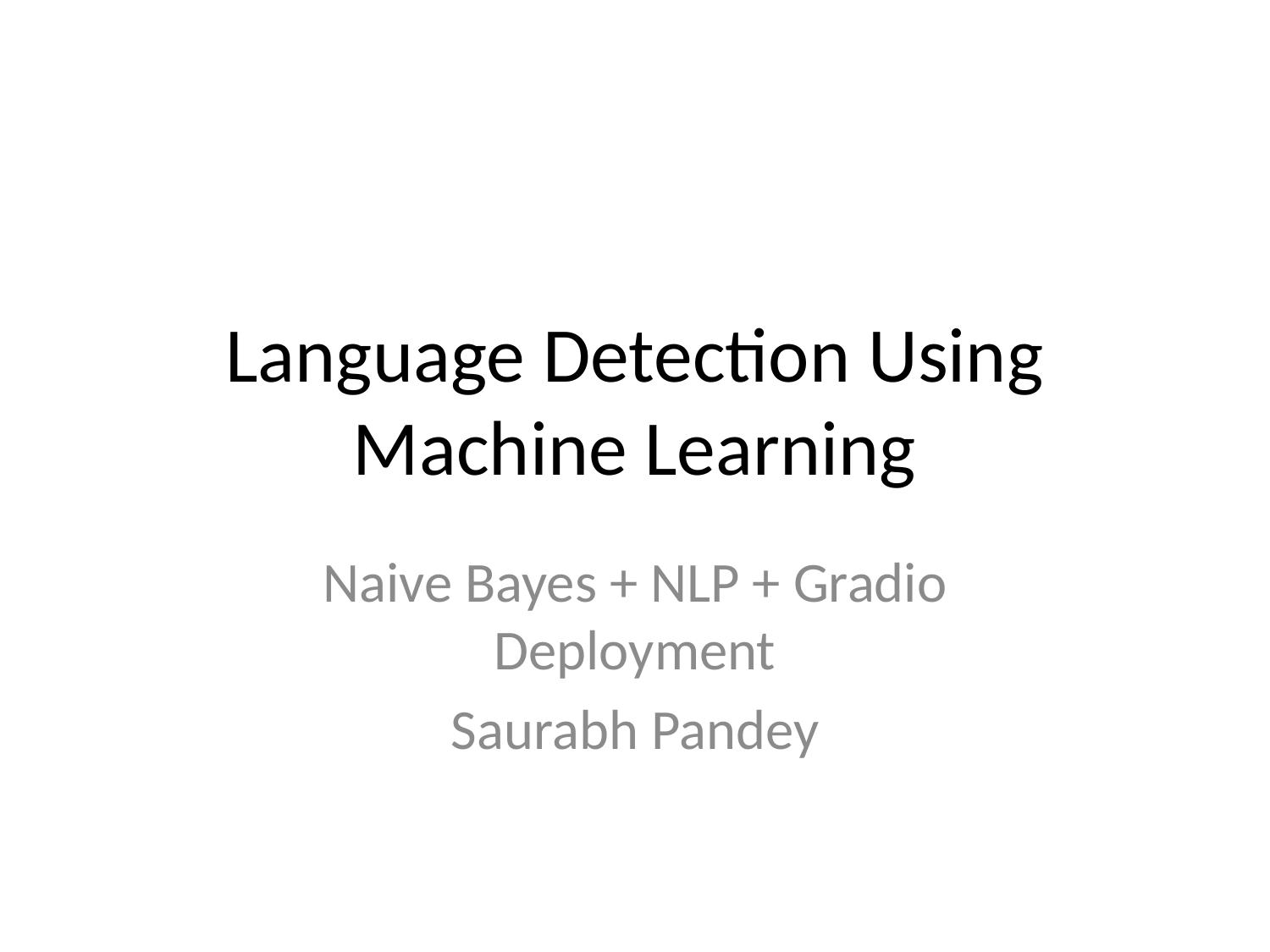

# Language Detection Using Machine Learning
Naive Bayes + NLP + Gradio Deployment
Saurabh Pandey